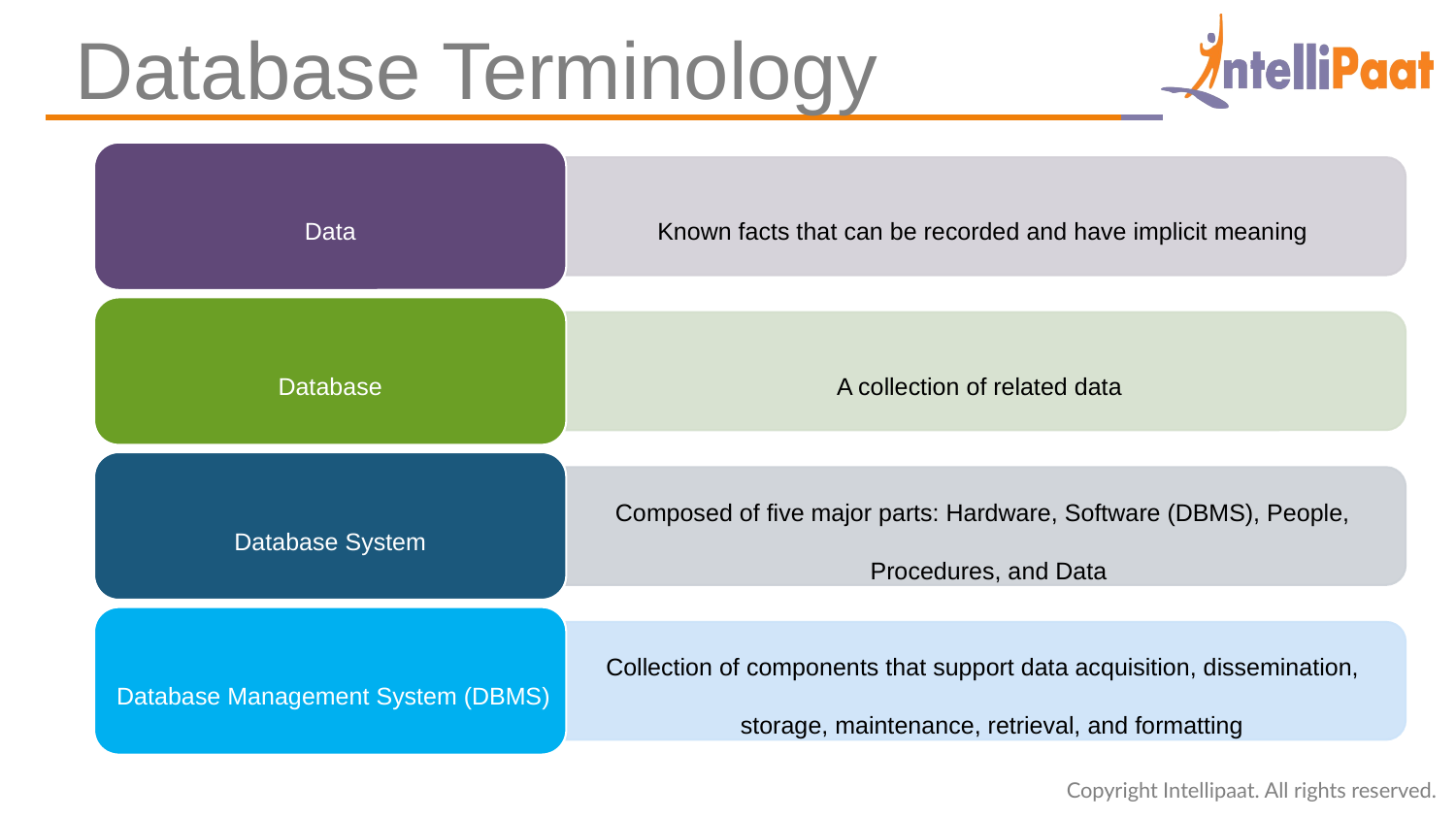

Database Terminology
Known facts that can be recorded and have implicit meaning
Data
A collection of related data
Database
Composed of five major parts: Hardware, Software (DBMS), People, Procedures, and Data
Database System
Collection of components that support data acquisition, dissemination, storage, maintenance, retrieval, and formatting
Database Management System (DBMS)